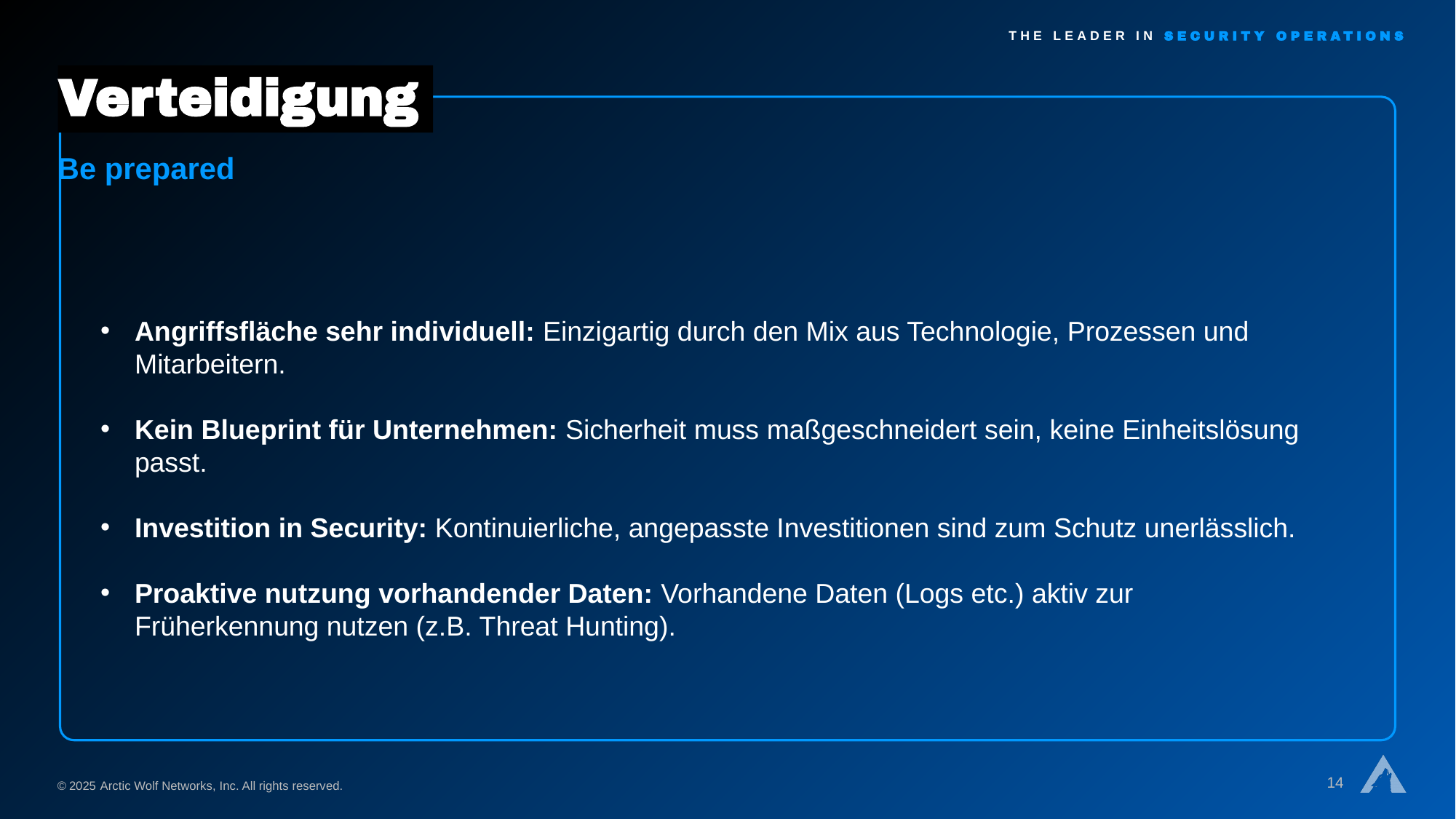

# Verteidigung
Be prepared
Angriffsfläche sehr individuell: Einzigartig durch den Mix aus Technologie, Prozessen und Mitarbeitern.

Kein Blueprint für Unternehmen: Sicherheit muss maßgeschneidert sein, keine Einheitslösung passt.

Investition in Security: Kontinuierliche, angepasste Investitionen sind zum Schutz unerlässlich.

Proaktive nutzung vorhandender Daten: Vorhandene Daten (Logs etc.) aktiv zur Früherkennung nutzen (z.B. Threat Hunting).
14